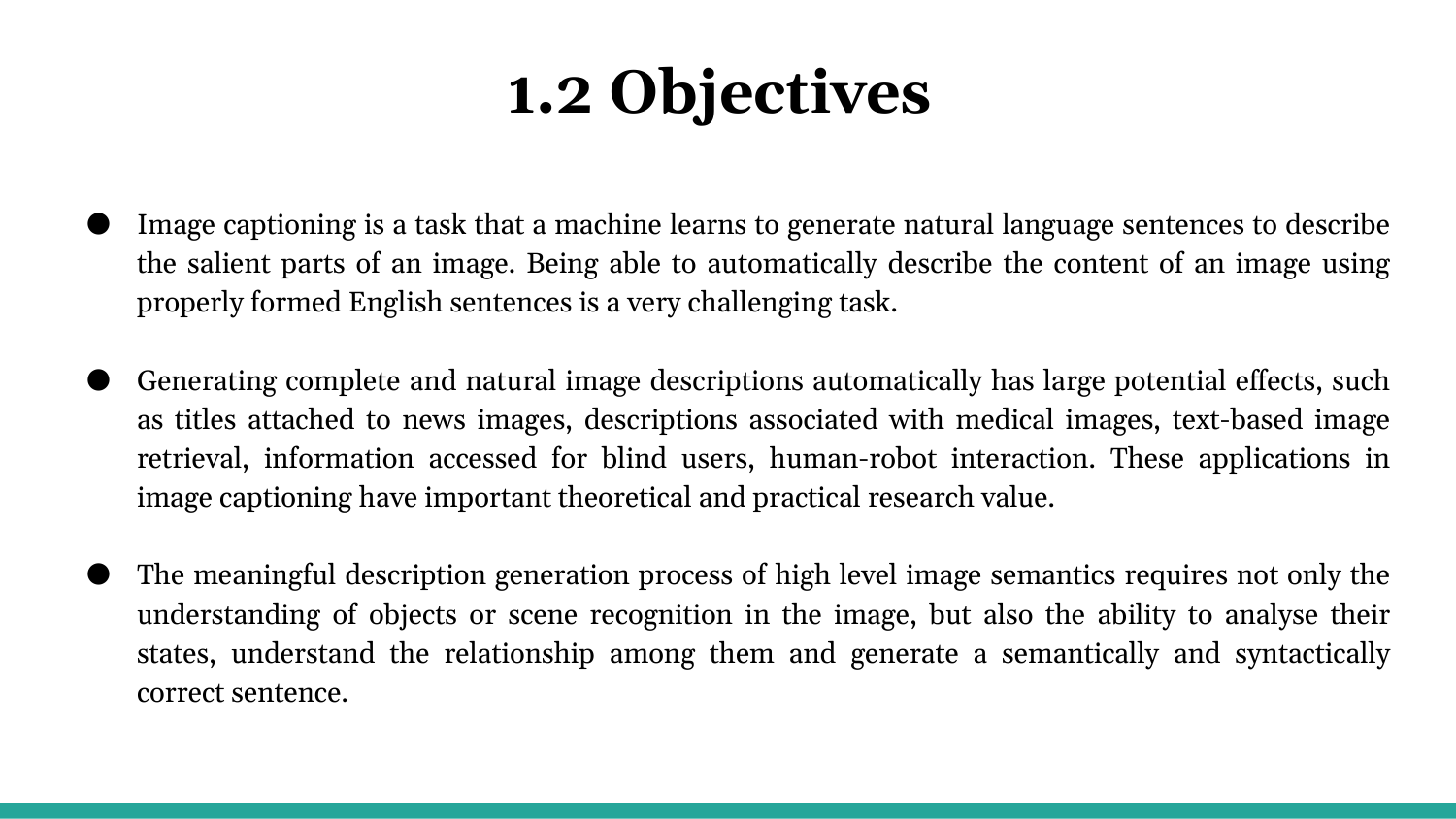

# 1.2 Objectives
Image captioning is a task that a machine learns to generate natural language sentences to describe the salient parts of an image. Being able to automatically describe the content of an image using properly formed English sentences is a very challenging task.

Generating complete and natural image descriptions automatically has large potential effects, such as titles attached to news images, descriptions associated with medical images, text-based image retrieval, information accessed for blind users, human-robot interaction. These applications in image captioning have important theoretical and practical research value.

The meaningful description generation process of high level image semantics requires not only the understanding of objects or scene recognition in the image, but also the ability to analyse their states, understand the relationship among them and generate a semantically and syntactically correct sentence.